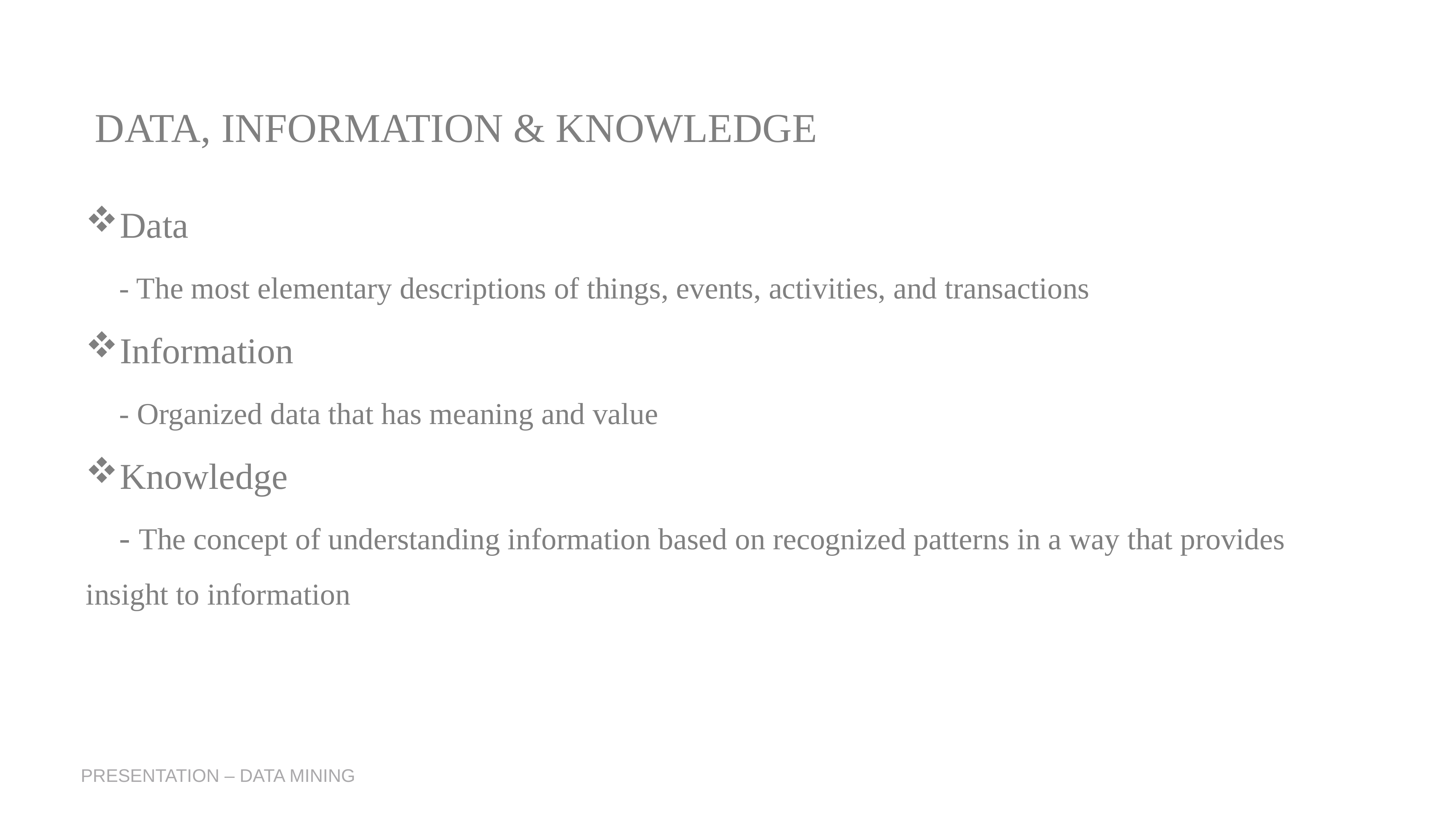

# Data, Information & knowledge
Data
    - The most elementary descriptions of things, events, activities, and transactions
Information
    - Organized data that has meaning and value
Knowledge
    - The concept of understanding information based on recognized patterns in a way that provides          insight to information
PRESENTATION – DATA MINING